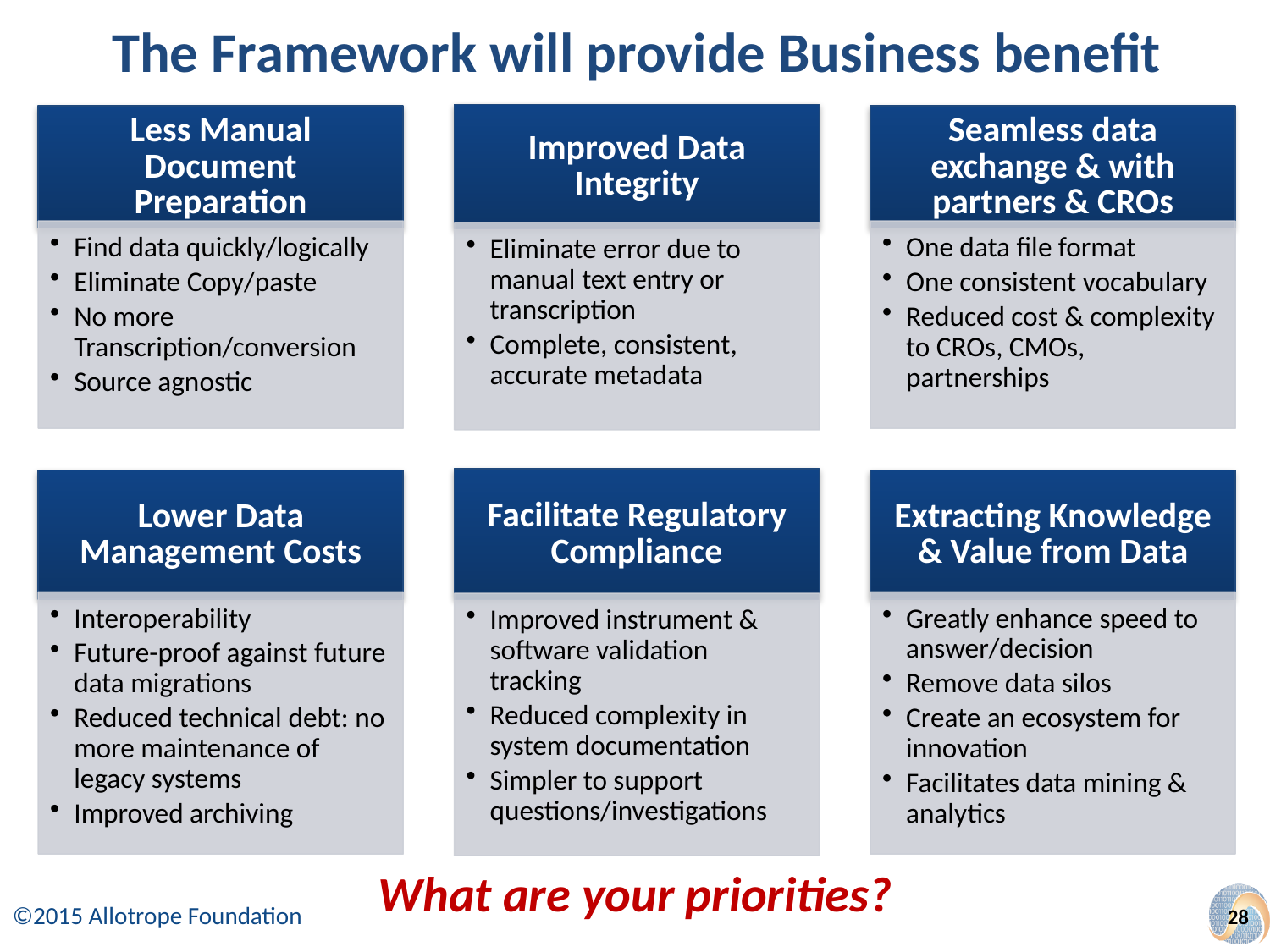

The Framework will provide Business benefit
Less Manual Document Preparation
Find data quickly/logically
Eliminate Copy/paste
No more Transcription/conversion
Source agnostic
Improved Data Integrity
Eliminate error due to manual text entry or transcription
Complete, consistent, accurate metadata
Seamless data exchange & with partners & CROs
One data file format
One consistent vocabulary
Reduced cost & complexity to CROs, CMOs, partnerships
Lower Data Management Costs
Interoperability
Future-proof against future data migrations
Reduced technical debt: no more maintenance of legacy systems
Improved archiving
Facilitate Regulatory Compliance
Improved instrument & software validation tracking
Reduced complexity in  system documentation
Simpler to support questions/investigations
Extracting Knowledge & Value from Data
Greatly enhance speed to answer/decision
Remove data silos
Create an ecosystem for innovation
Facilitates data mining & analytics
What are your priorities?
28